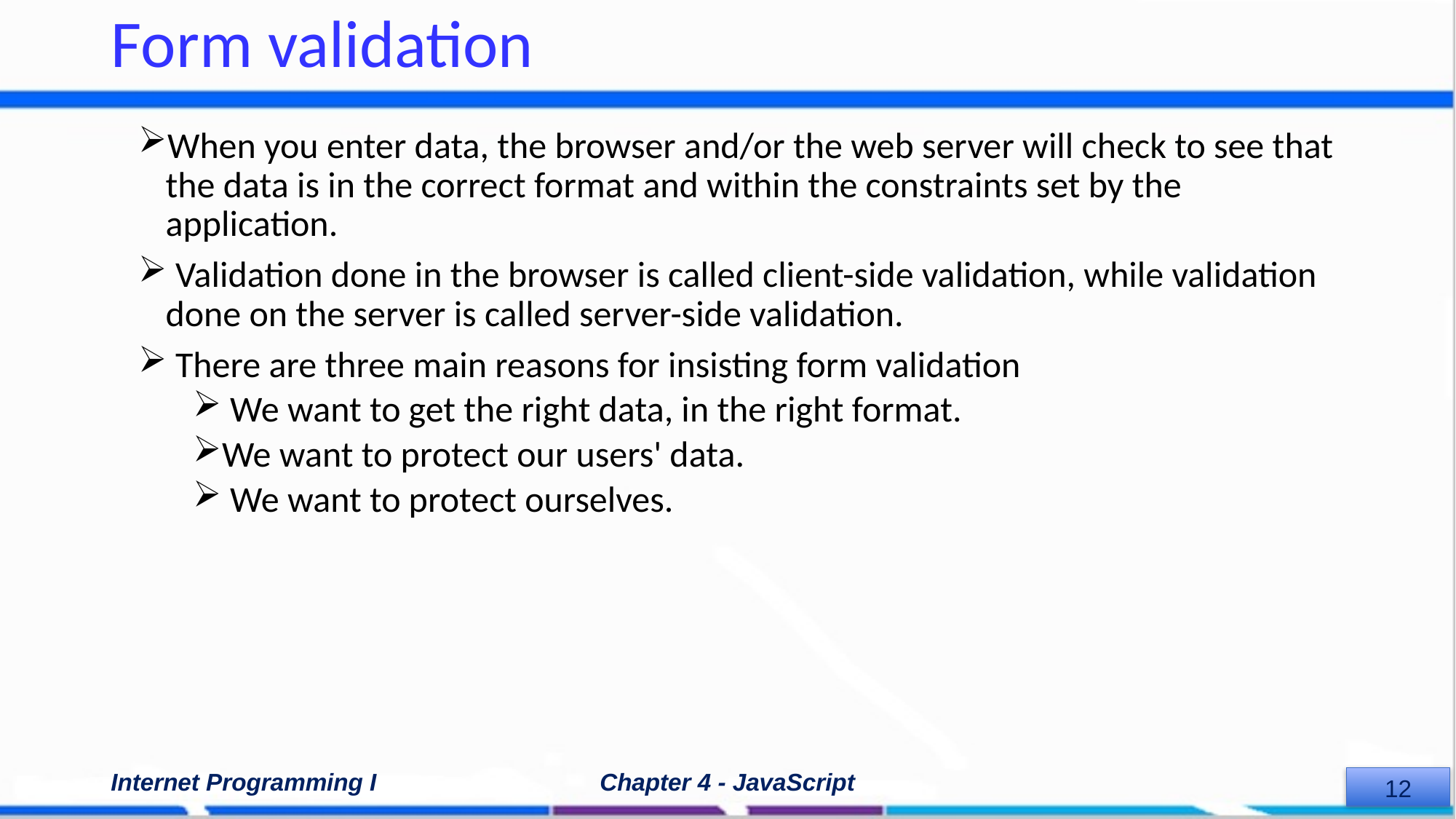

# Form validation
When you enter data, the browser and/or the web server will check to see that the data is in the correct format and within the constraints set by the application.
 Validation done in the browser is called client-side validation, while validation done on the server is called server-side validation.
 There are three main reasons for insisting form validation
 We want to get the right data, in the right format.
We want to protect our users' data.
 We want to protect ourselves.

Internet Programming I
Chapter 4 - JavaScript